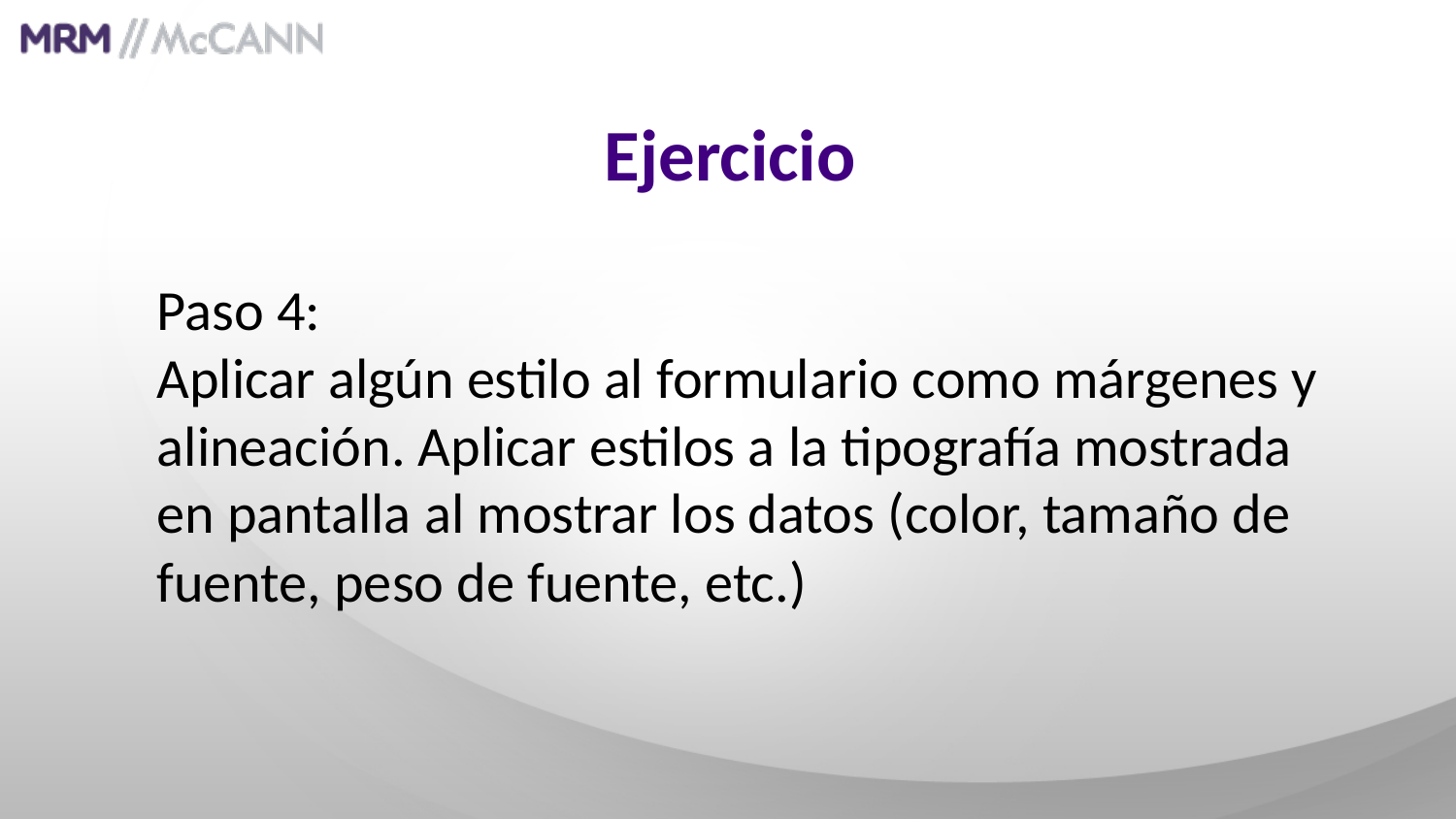

Ejercicio
Paso 4:
Aplicar algún estilo al formulario como márgenes y alineación. Aplicar estilos a la tipografía mostrada en pantalla al mostrar los datos (color, tamaño de fuente, peso de fuente, etc.)